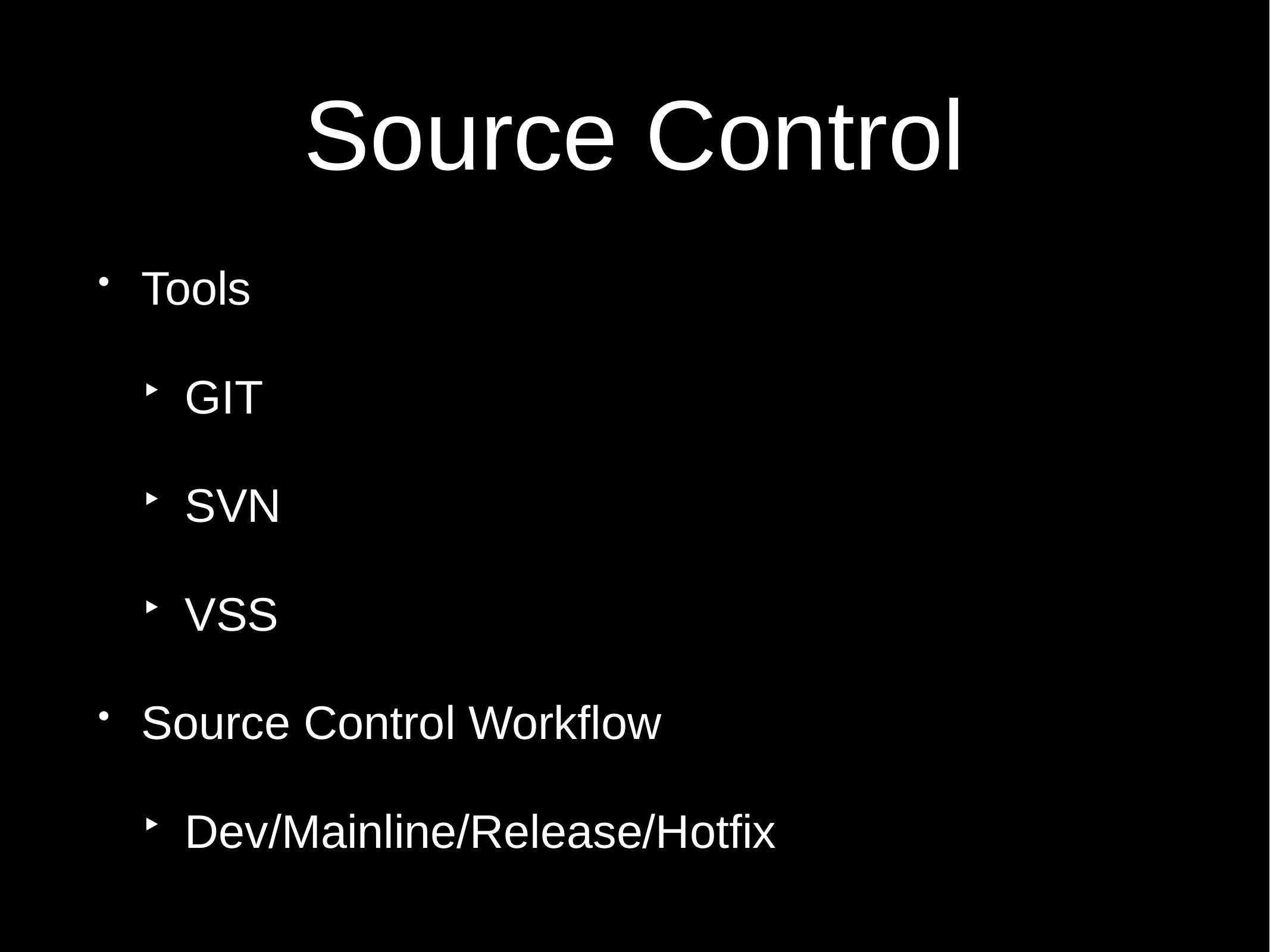

# Source Control
Tools
GIT
SVN
VSS
Source Control Workflow
Dev/Mainline/Release/Hotfix